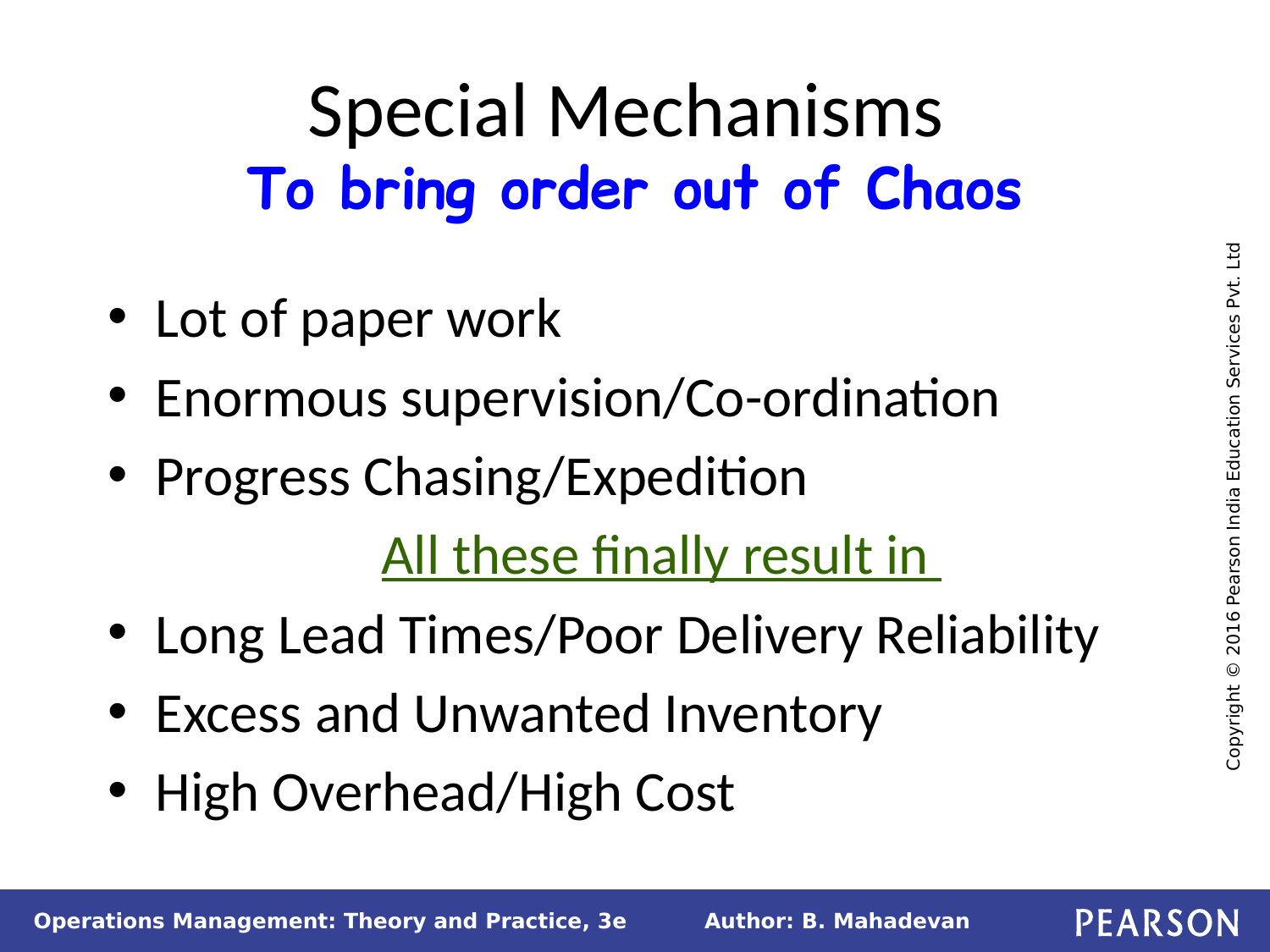

# Special Mechanisms To bring order out of Chaos
Lot of paper work
Enormous supervision/Co-ordination
Progress Chasing/Expedition
All these finally result in
Long Lead Times/Poor Delivery Reliability
Excess and Unwanted Inventory
High Overhead/High Cost